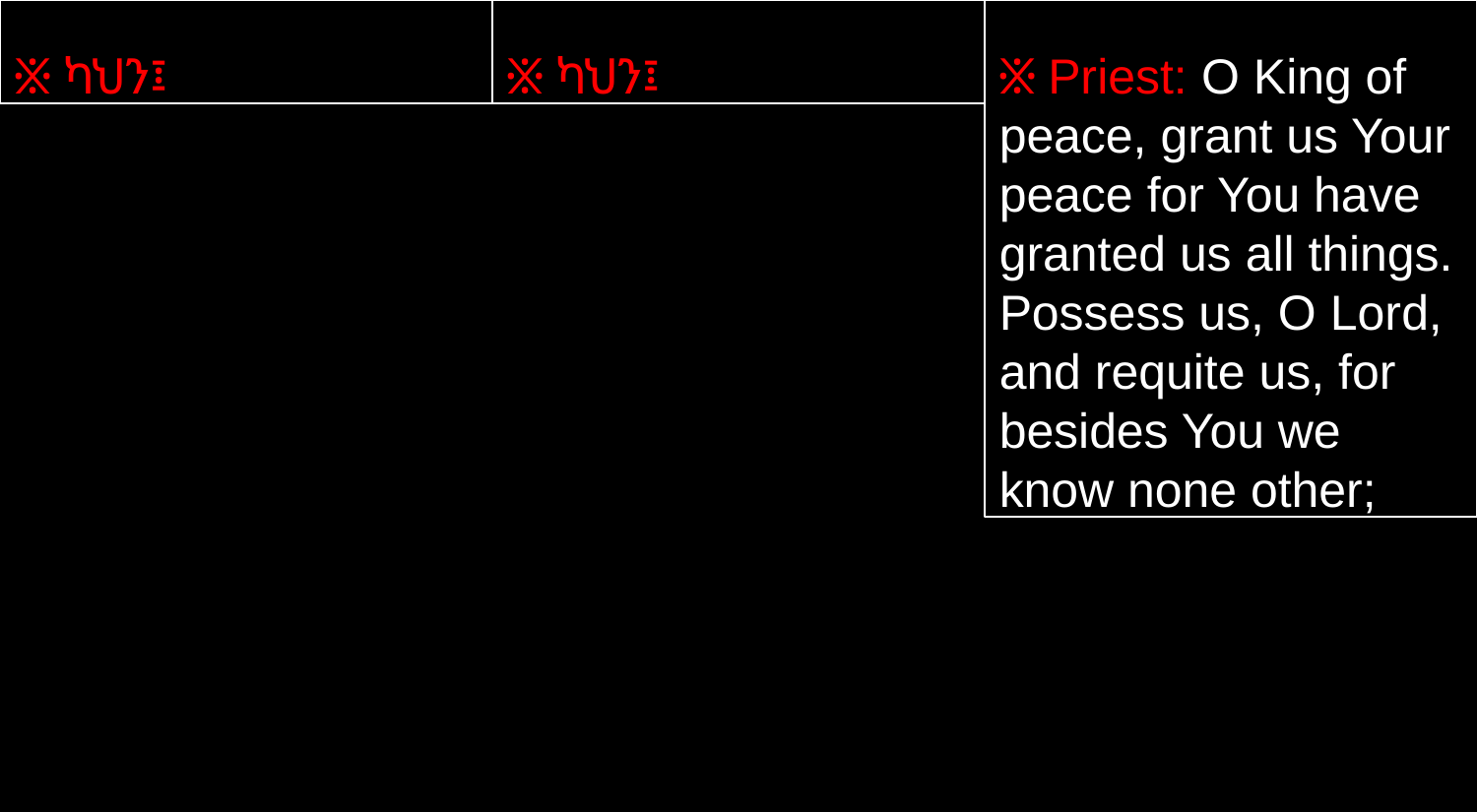

፠ ካህን፤

፠ ካህን፤

፠ Priest: O King of peace, grant us Your peace for You have granted us all things. Possess us, O Lord, and requite us, for besides You we know none other;